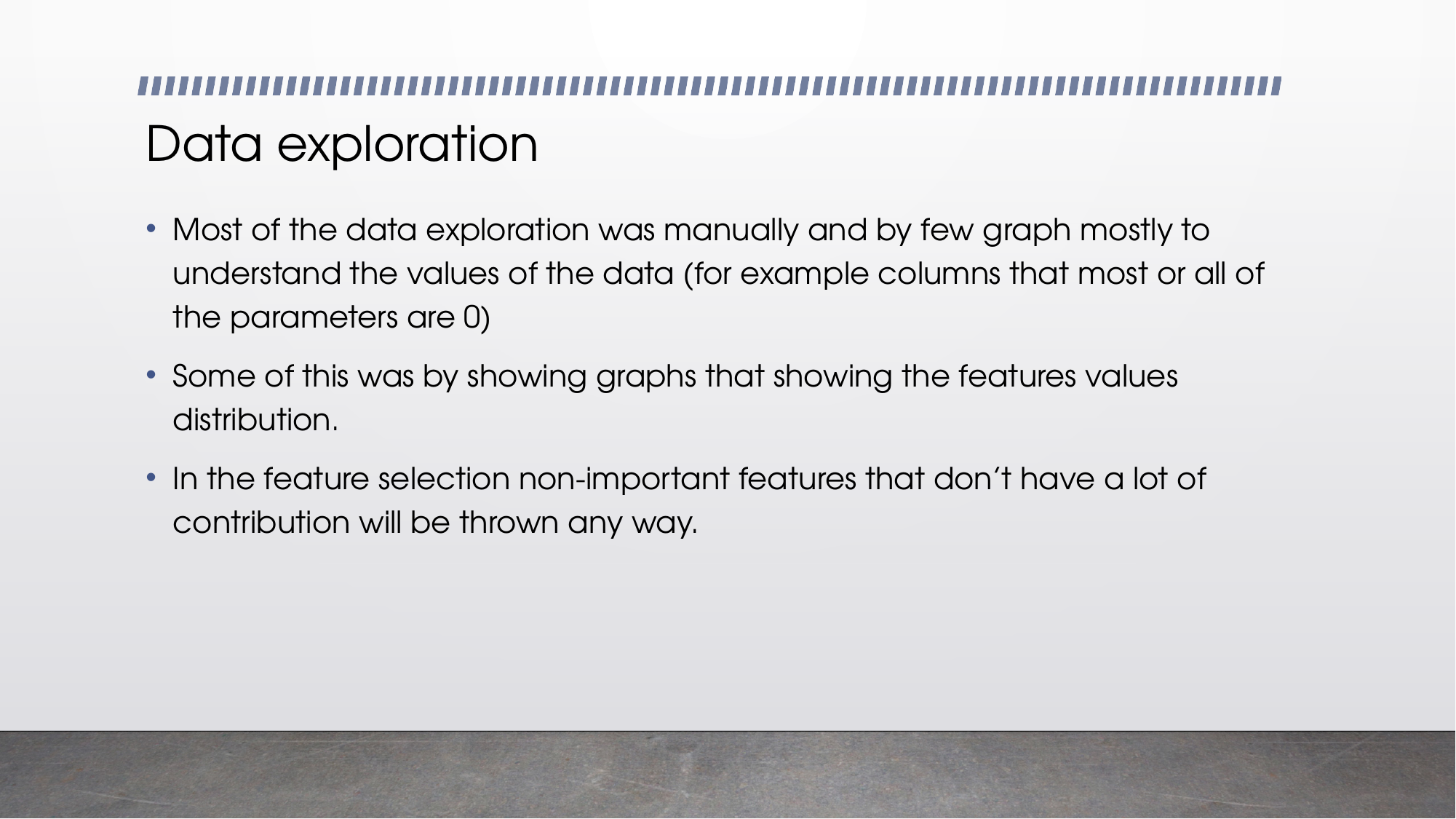

# Data exploration
Most of the data exploration was manually and by few graph mostly to understand the values of the data (for example columns that most or all of the parameters are 0)
Some of this was by showing graphs that showing the features values distribution.
In the feature selection non-important features that don’t have a lot of contribution will be thrown any way.